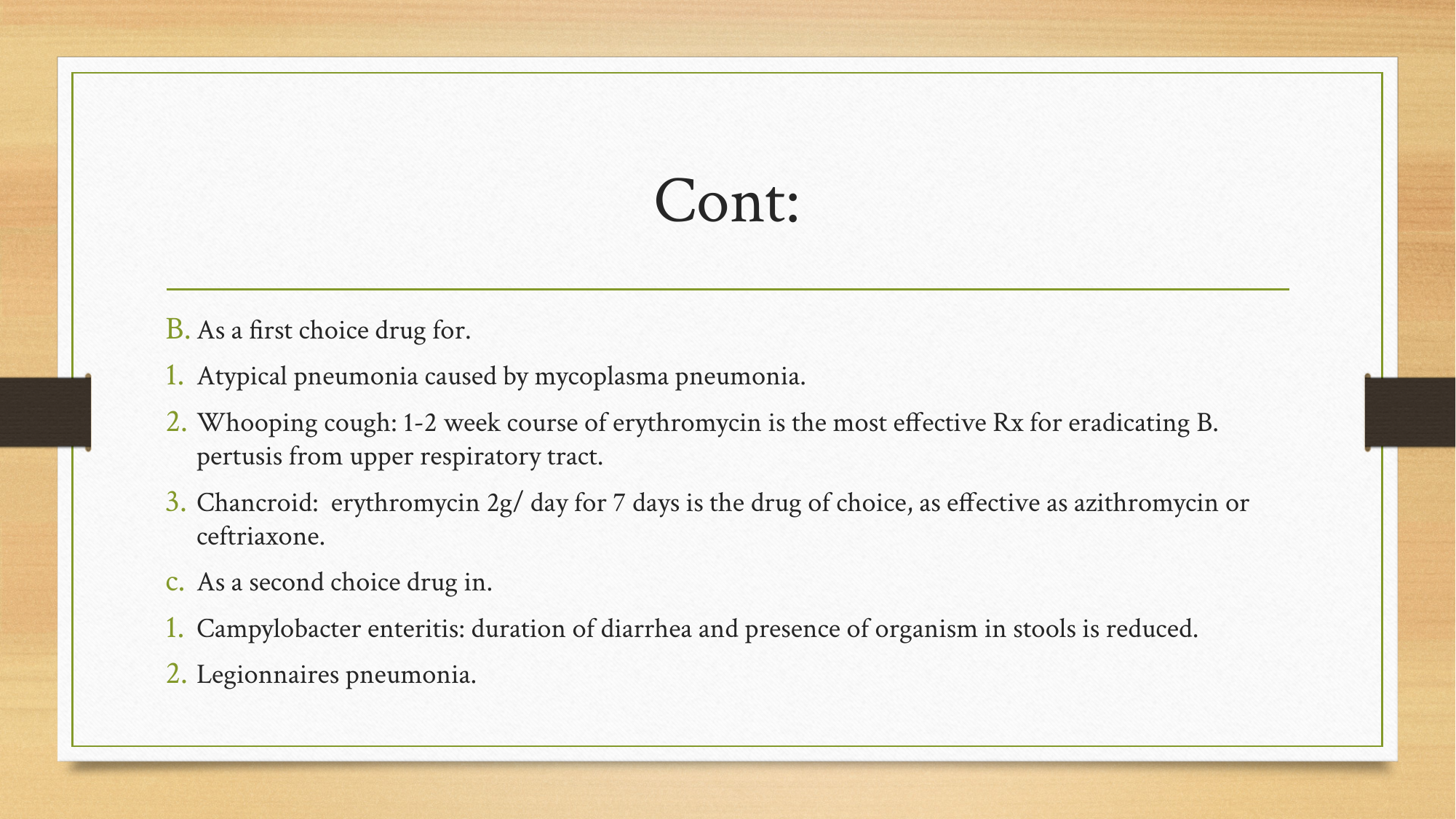

# Cont:
As a first choice drug for.
Atypical pneumonia caused by mycoplasma pneumonia.
Whooping cough: 1-2 week course of erythromycin is the most effective Rx for eradicating B. pertusis from upper respiratory tract.
Chancroid:  erythromycin 2g/ day for 7 days is the drug of choice, as effective as azithromycin or ceftriaxone.
As a second choice drug in.
Campylobacter enteritis: duration of diarrhea and presence of organism in stools is reduced.
Legionnaires pneumonia.